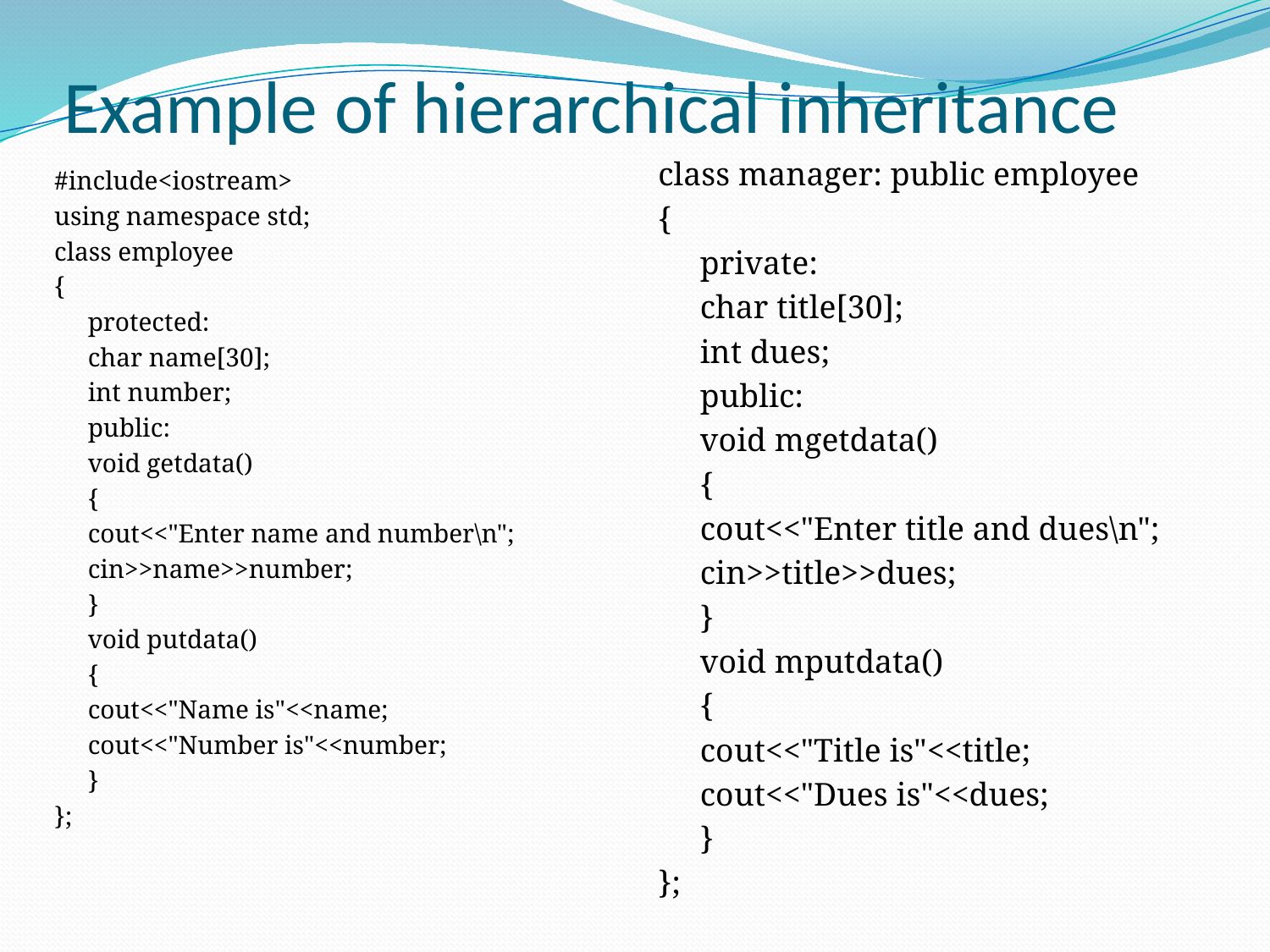

# Example of hierarchical inheritance
class manager: public employee
{
	private:
		char title[30];
		int dues;
		public:
		void mgetdata()
		{
		cout<<"Enter title and dues\n";
		cin>>title>>dues;
		}
		void mputdata()
		{
	cout<<"Title is"<<title;
		cout<<"Dues is"<<dues;
		}
};

#include<iostream>
using namespace std;
class employee
{
	protected:
	char name[30];
	int number;
	public:
		void getdata()
		{
		cout<<"Enter name and number\n";
		cin>>name>>number;
		}
		void putdata()
		{
		cout<<"Name is"<<name;
		cout<<"Number is"<<number;
		}
};